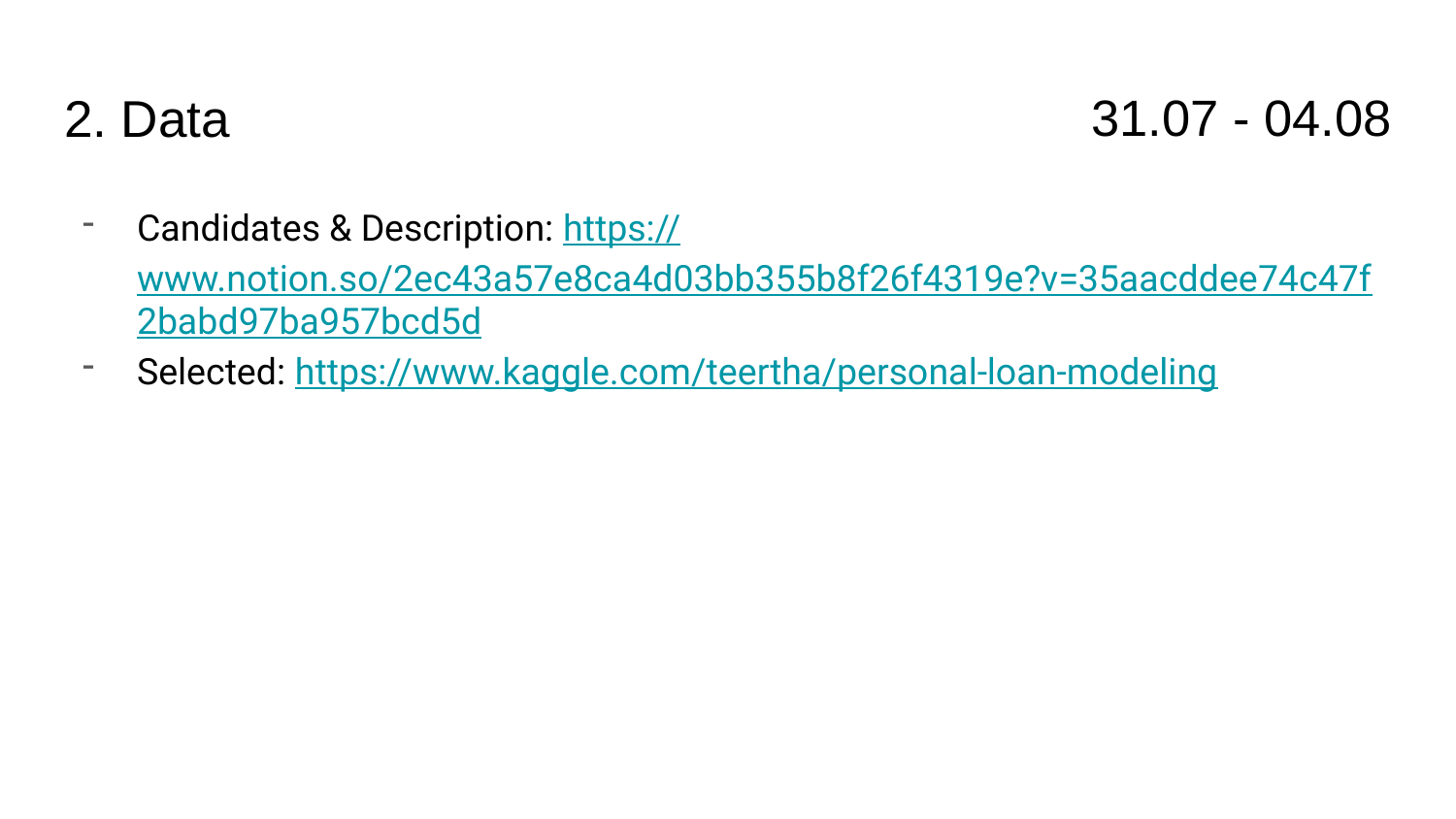

# 2. Data
31.07 - 04.08
Candidates & Description: https://www.notion.so/2ec43a57e8ca4d03bb355b8f26f4319e?v=35aacddee74c47f2babd97ba957bcd5d
Selected: https://www.kaggle.com/teertha/personal-loan-modeling